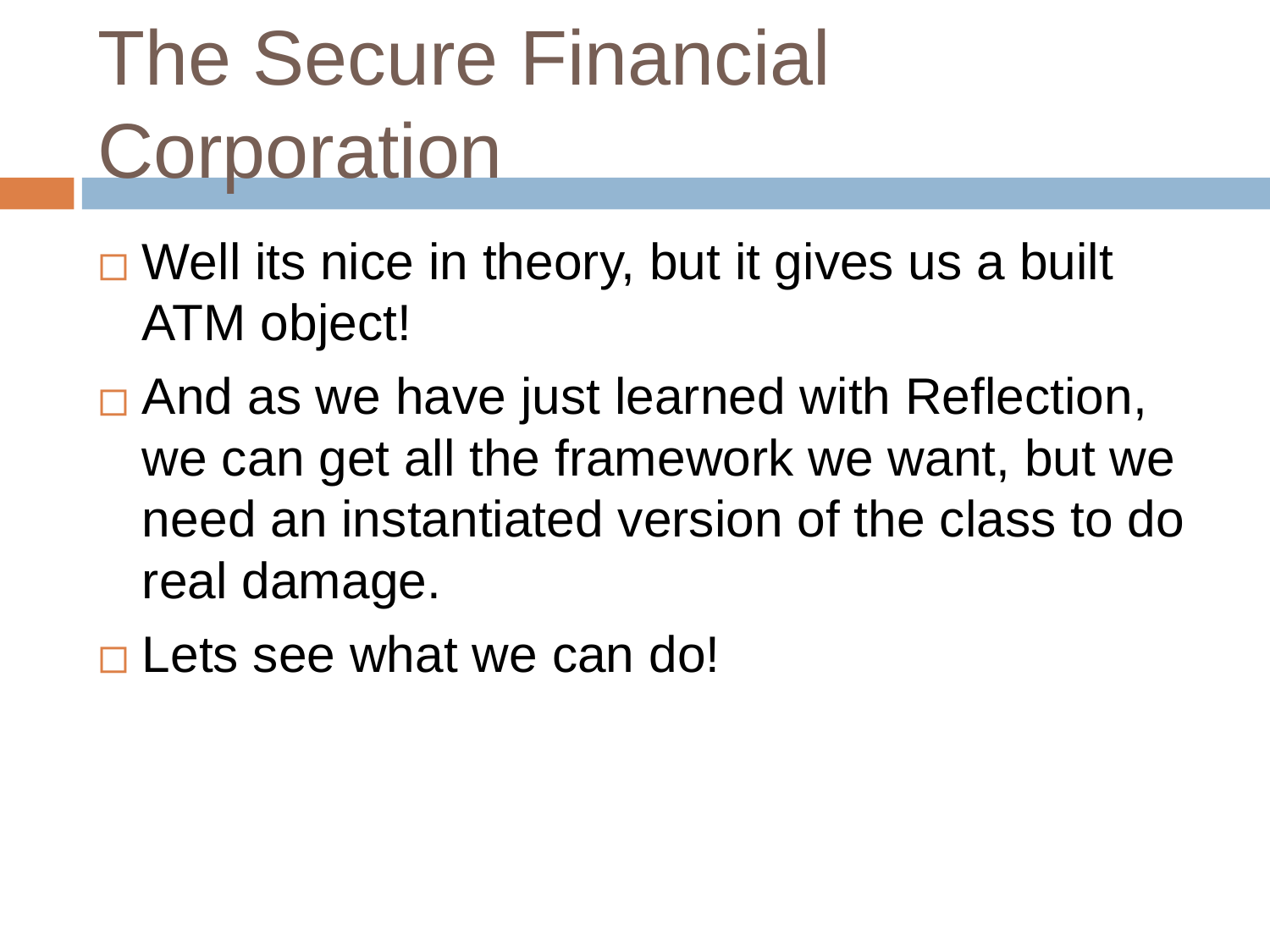

# The Secure Financial Corporation
Well its nice in theory, but it gives us a built ATM object!
And as we have just learned with Reflection, we can get all the framework we want, but we need an instantiated version of the class to do real damage.
Lets see what we can do!